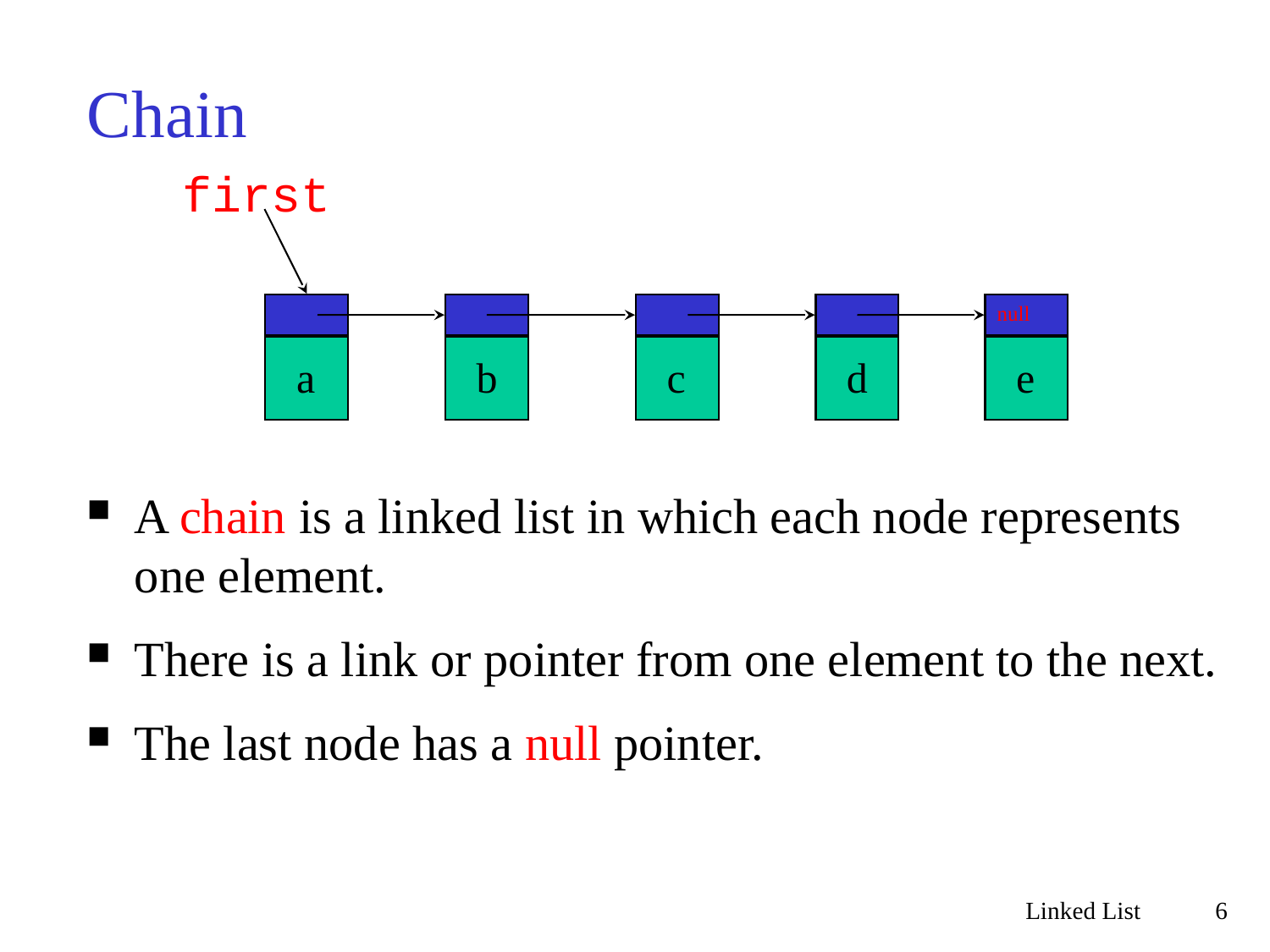

# Chain
first

null

a
b
c
d
e
A chain is a linked list in which each node represents one element.
There is a link or pointer from one element to the next.
The last node has a null pointer.
Linked List
6